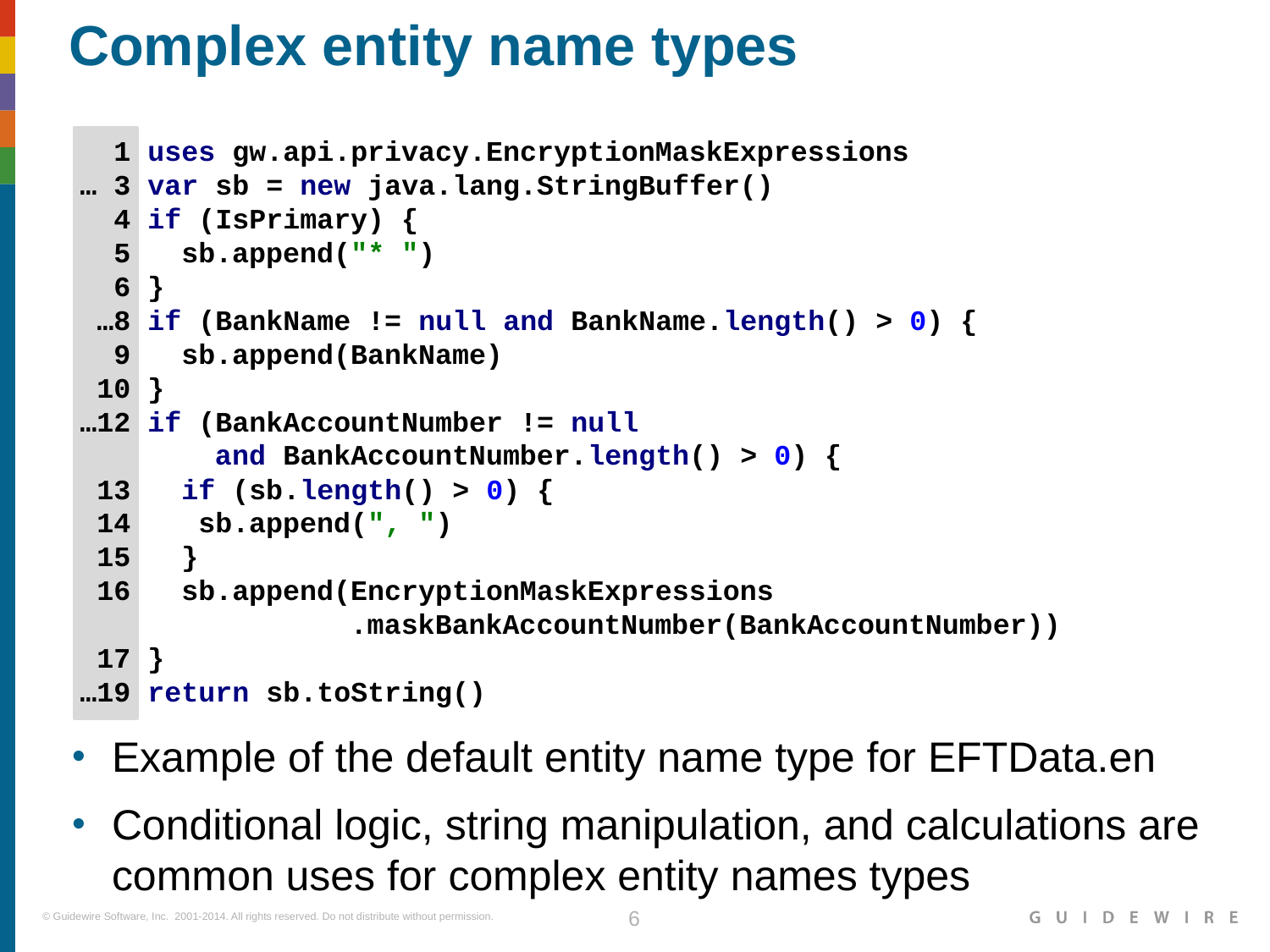

# Complex entity name types
  1 uses gw.api.privacy.EncryptionMaskExpressions
… 3 var sb = new java.lang.StringBuffer()
  4 if (IsPrimary) {
  5   sb.append("* ")
  6 }
 …8 if (BankName != null and BankName.length() > 0) {
  9   sb.append(BankName)
 10 }
…12 if (BankAccountNumber != null
        and BankAccountNumber.length() > 0) {
 13   if (sb.length() > 0) {
 14    sb.append(", ")
 15   }
 16   sb.append(EncryptionMaskExpressions
                .maskBankAccountNumber(BankAccountNumber))
 17 }
…19 return sb.toString()

Example of the default entity name type for EFTData.en
Conditional logic, string manipulation, and calculations are common uses for complex entity names types